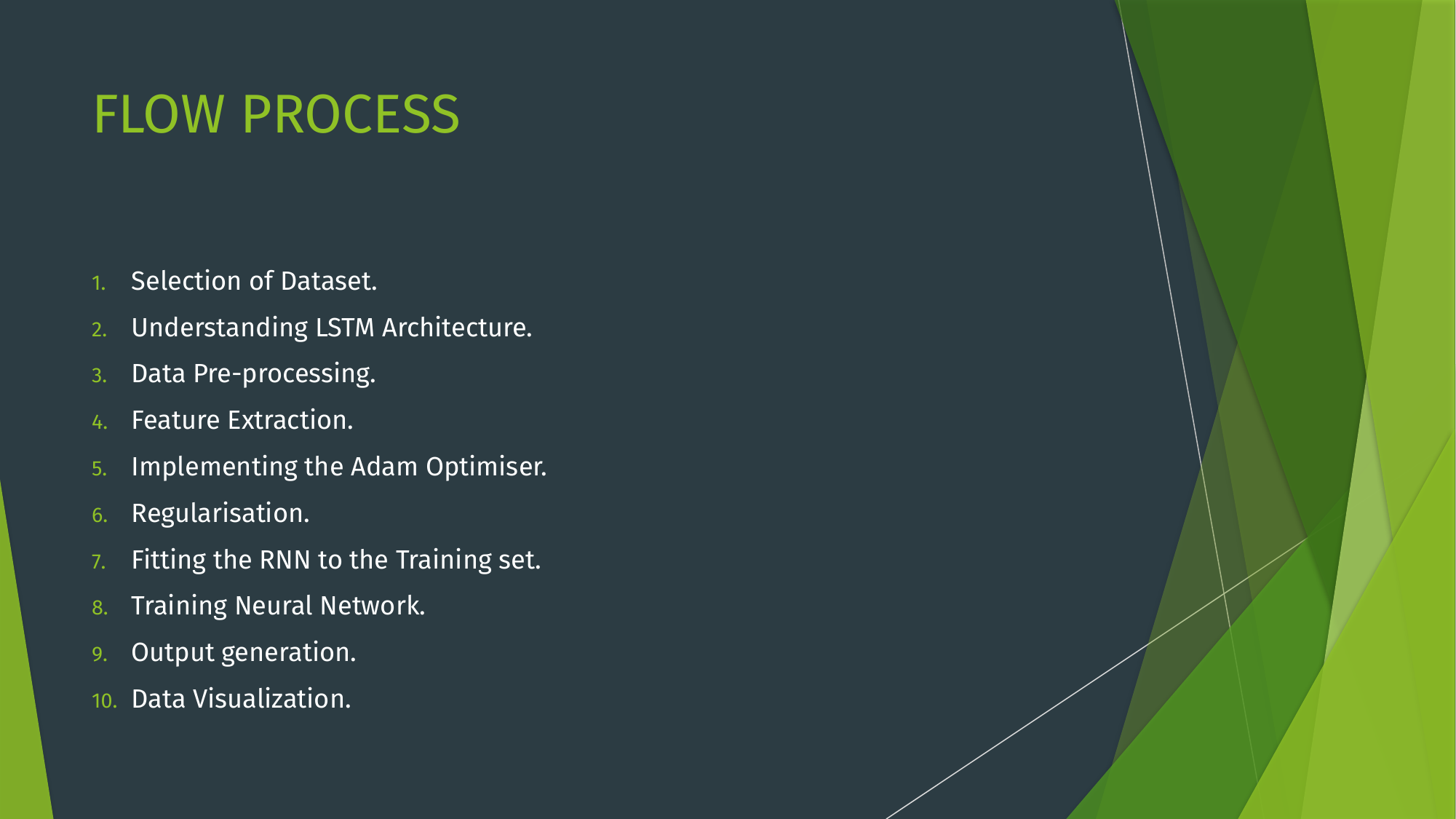

# FLOW PROCESS
Selection of Dataset.
Understanding LSTM Architecture.
Data Pre-processing.
Feature Extraction.
Implementing the Adam Optimiser.
Regularisation.
Fitting the RNN to the Training set.
Training Neural Network.
Output generation.
Data Visualization.